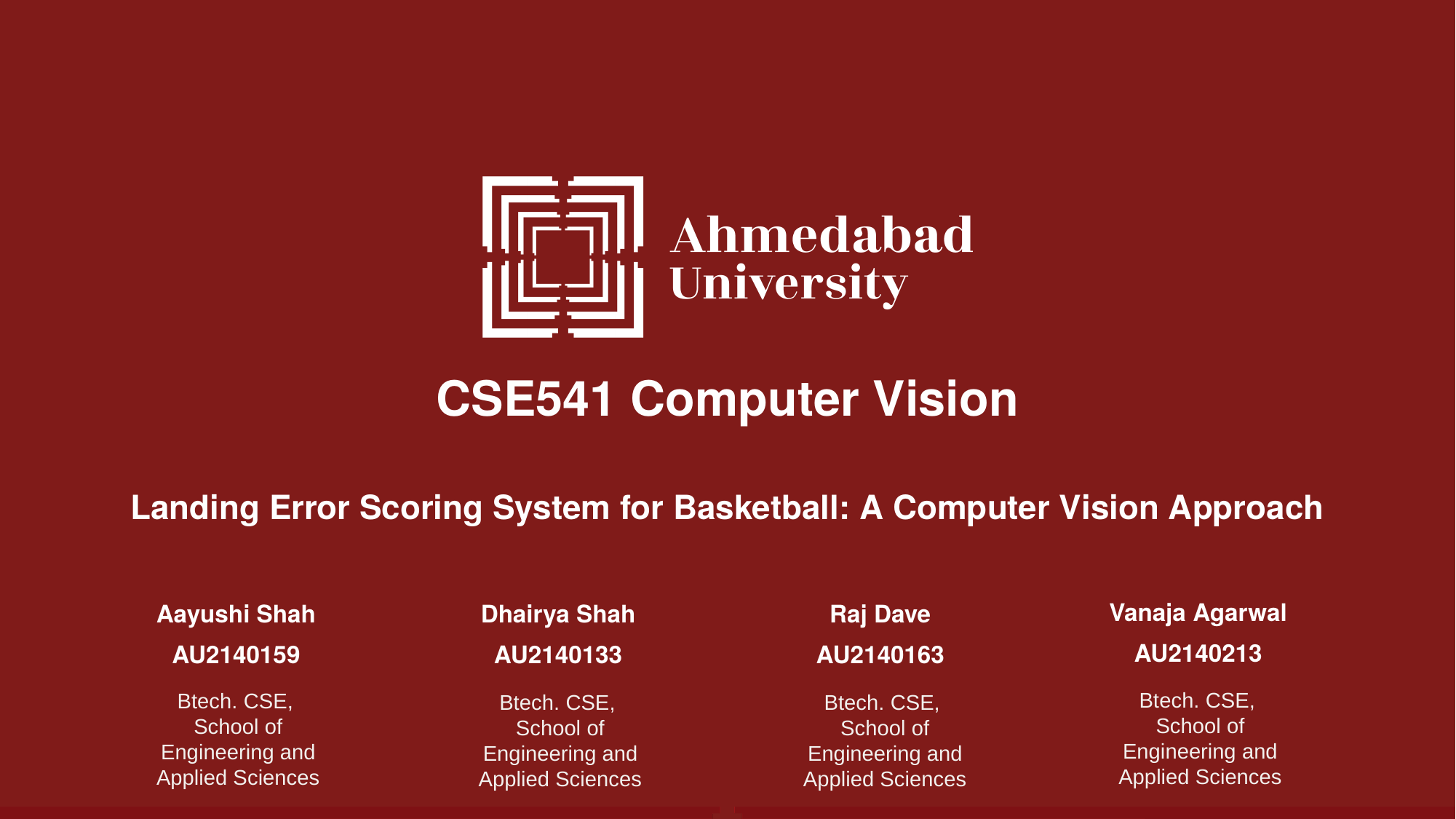

# CSE541 Computer Vision

Landing Error Scoring System for Basketball: A Computer Vision Approach
Vanaja Agarwal
AU2140213

Dhairya Shah
AU2140133

Raj Dave
AU2140163
Aayushi Shah
AU2140159

Btech. CSE,
School of Engineering and Applied Sciences
Btech. CSE,
School of Engineering and Applied Sciences
Btech. CSE,
School of Engineering and Applied Sciences
Btech. CSE,
School of Engineering and Applied Sciences